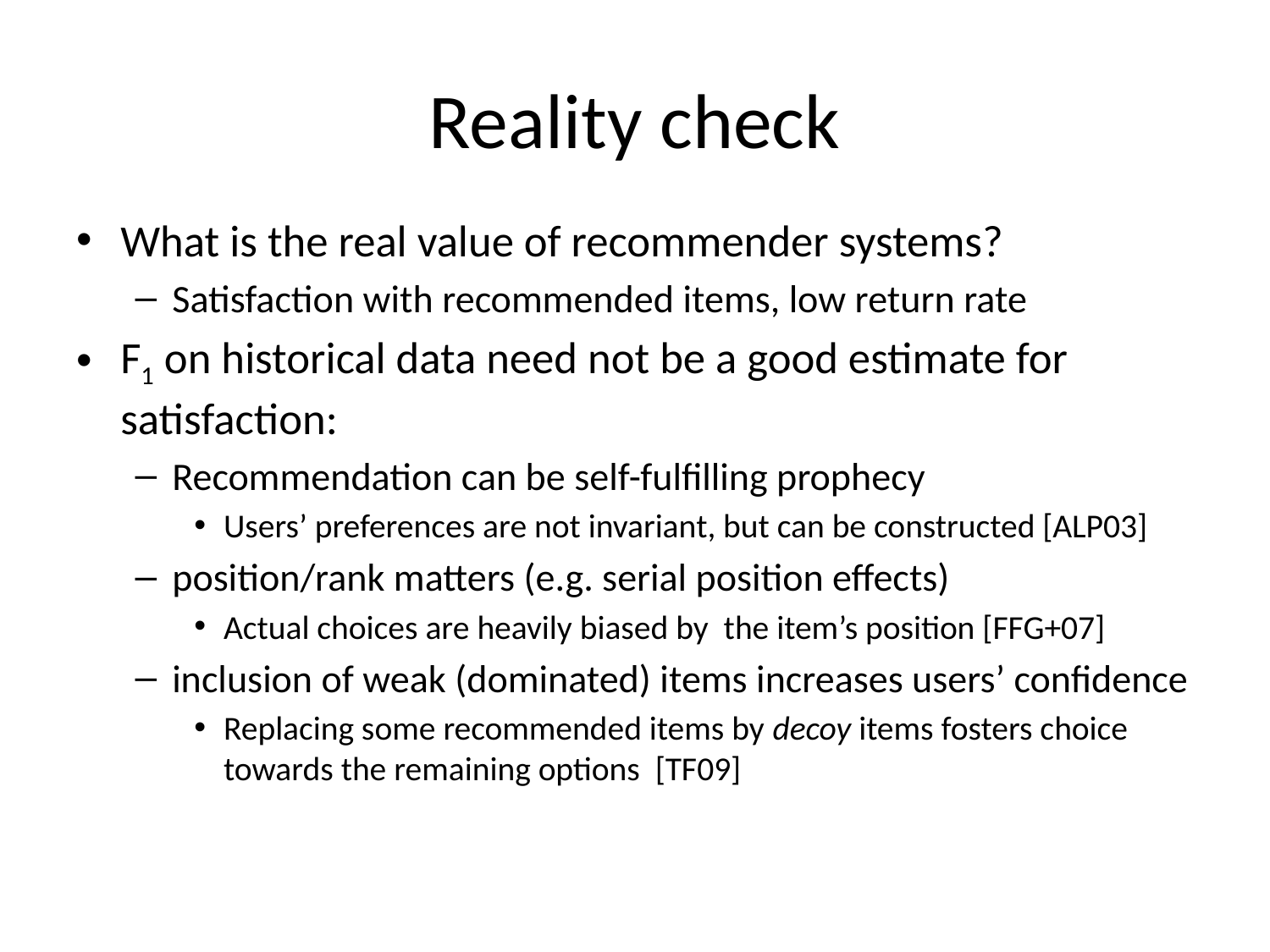

# Reality check
What is the real value of recommender systems?
Satisfaction with recommended items, low return rate
F1 on historical data need not be a good estimate for satisfaction:
Recommendation can be self-fulfilling prophecy
Users’ preferences are not invariant, but can be constructed [ALP03]
position/rank matters (e.g. serial position effects)
Actual choices are heavily biased by  the item’s position [FFG+07]
inclusion of weak (dominated) items increases users’ confidence
Replacing some recommended items by decoy items fosters choice towards the remaining options  [TF09]